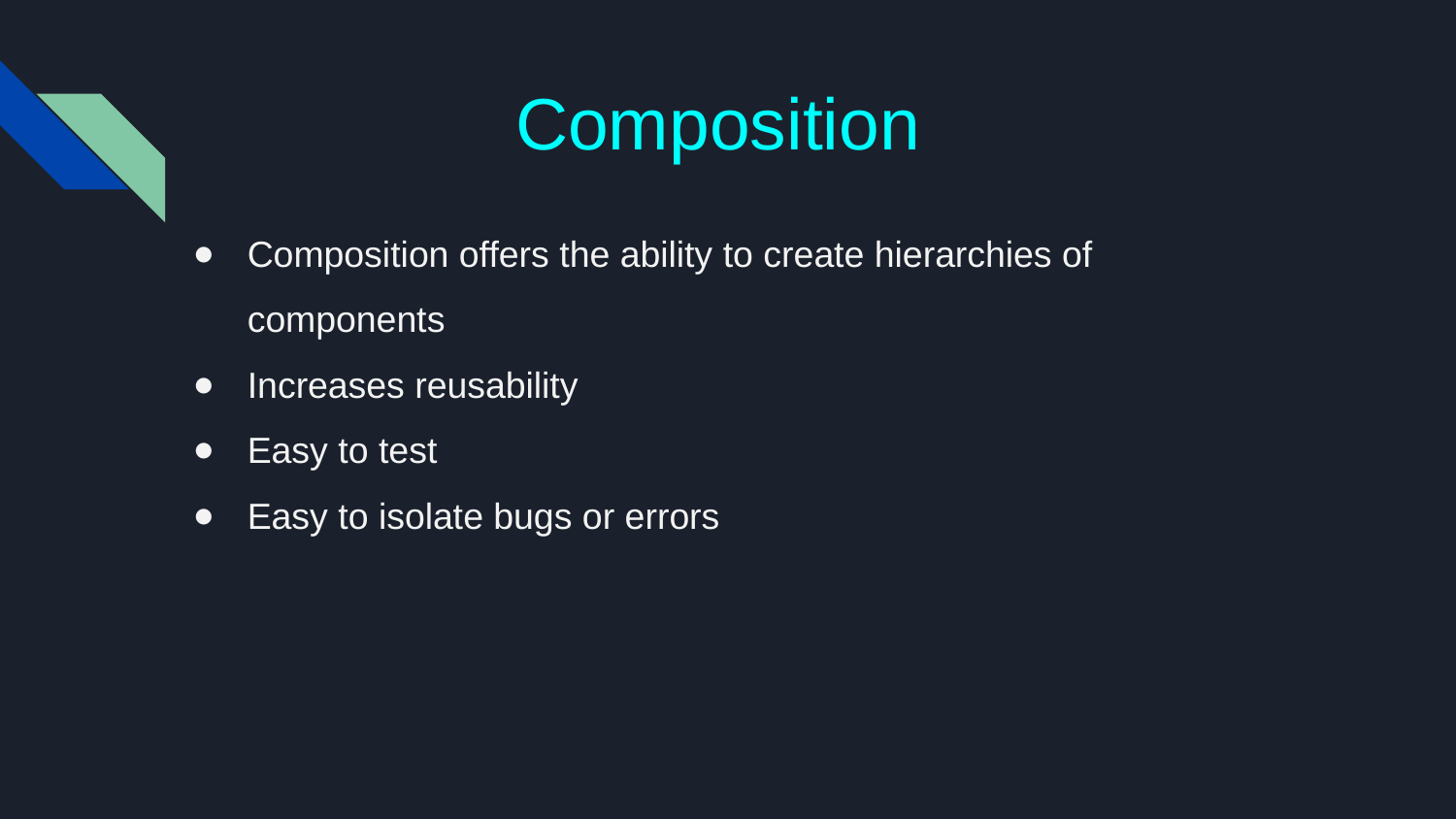

# Composition
Composition offers the ability to create hierarchies of components
Increases reusability
Easy to test
Easy to isolate bugs or errors